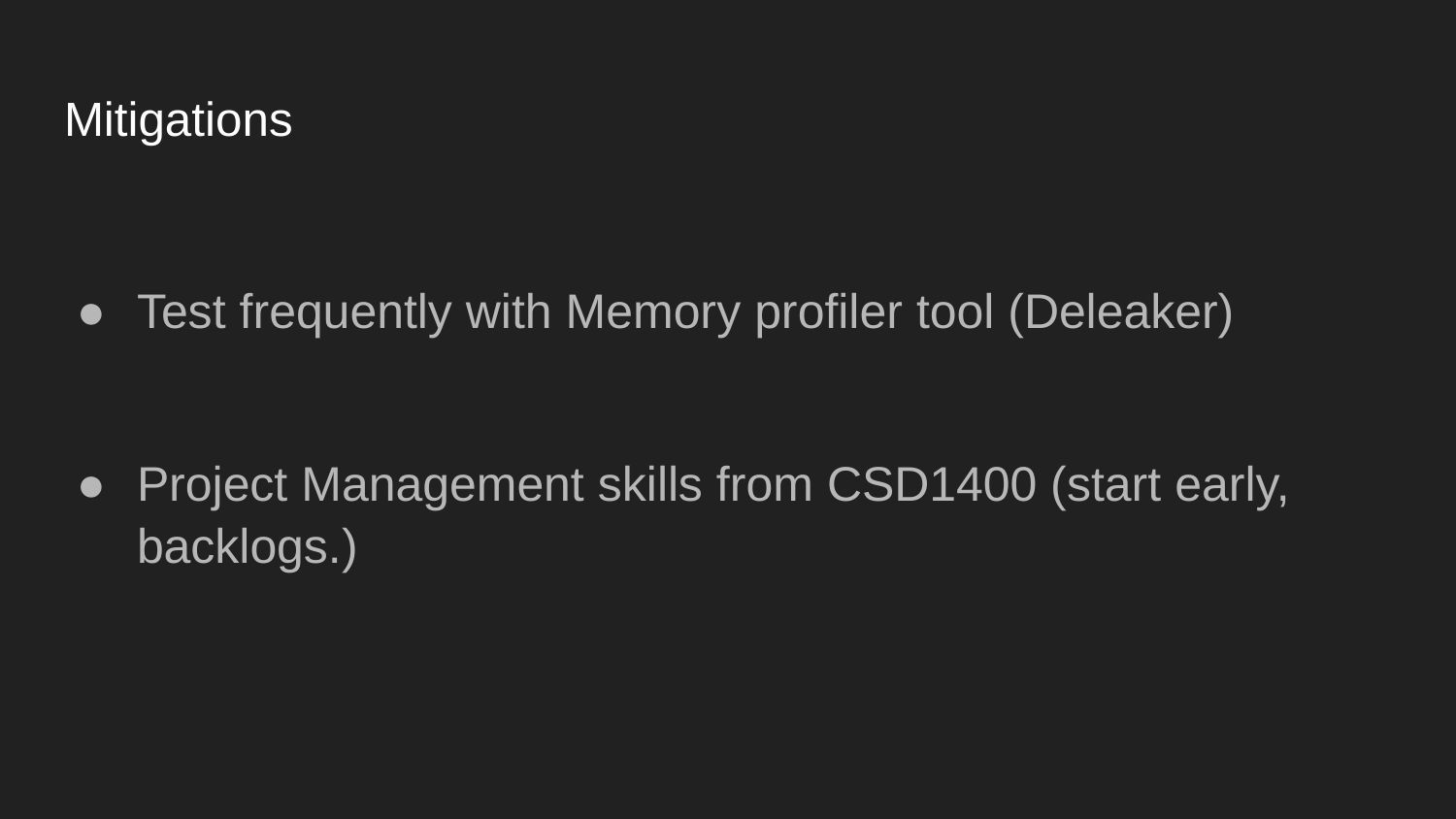

# Mitigations

Test frequently with Memory profiler tool (Deleaker)

Project Management skills from CSD1400 (start early, backlogs.)